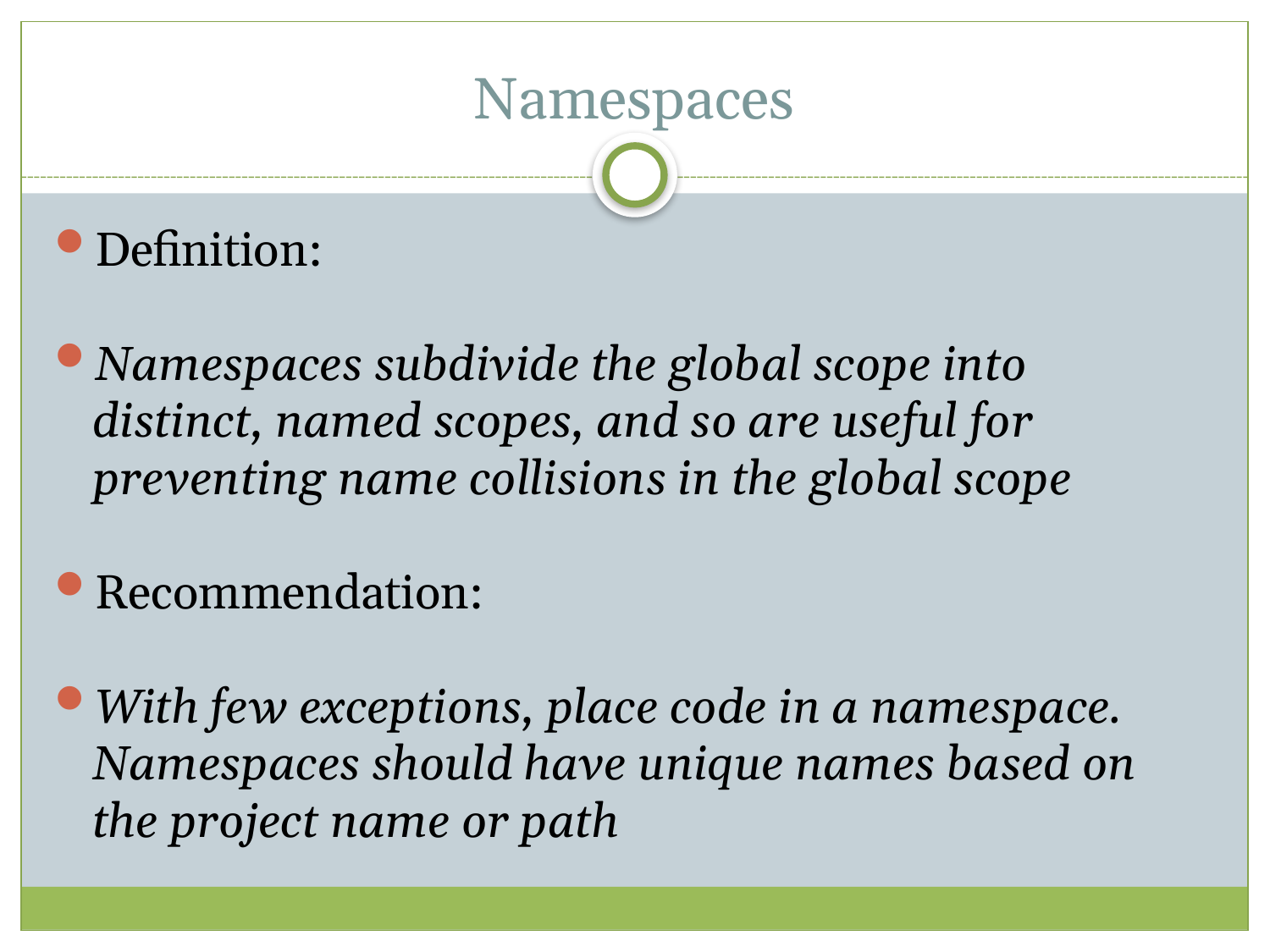

Namespaces
Definition:

Namespaces subdivide the global scope into distinct, named scopes, and so are useful for preventing name collisions in the global scope

Recommendation:

With few exceptions, place code in a namespace. Namespaces should have unique names based on the project name or path